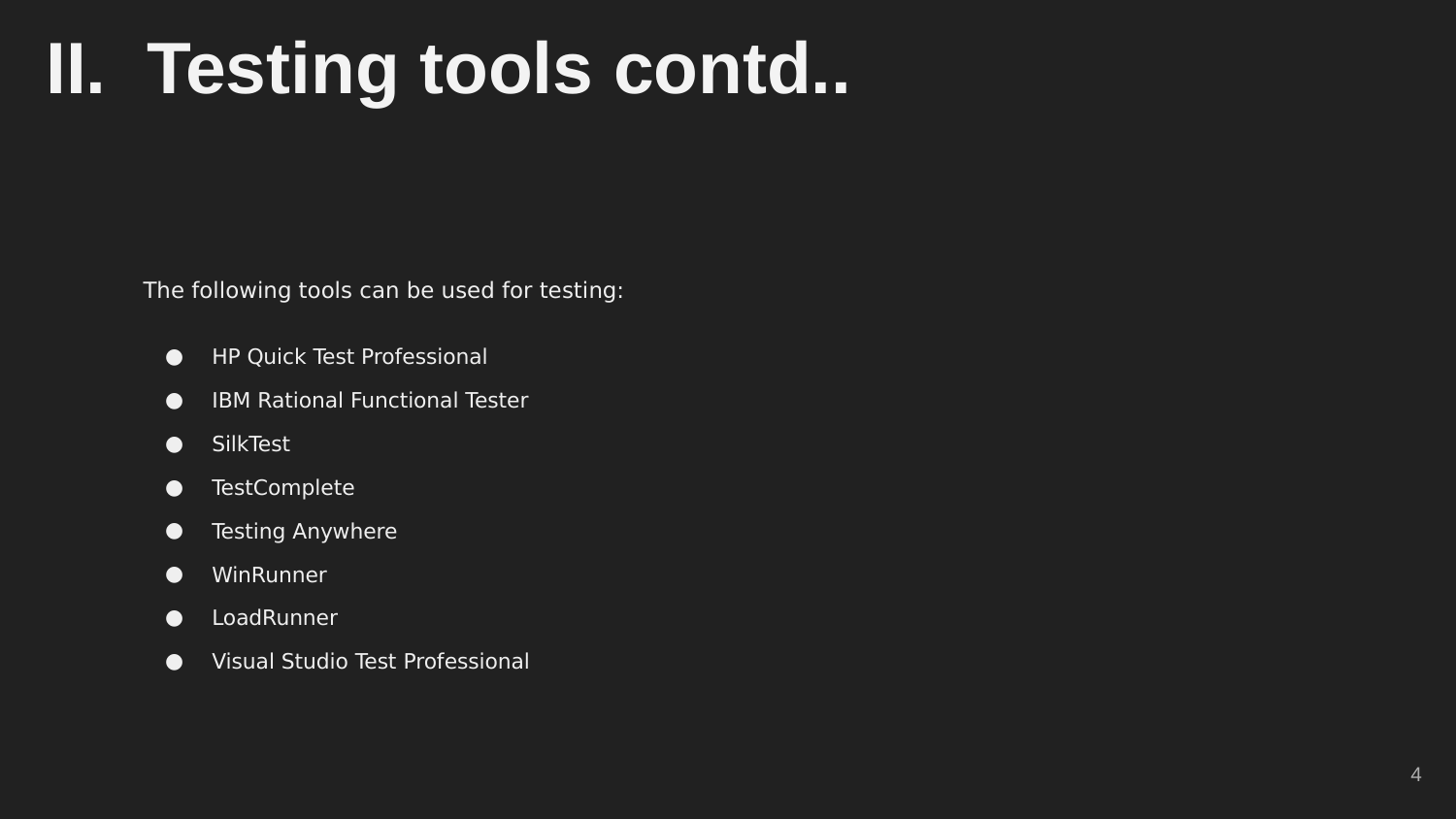

II.  Testing tools contd..

The following tools can be used for testing:
HP Quick Test Professional
IBM Rational Functional Tester
SilkTest
TestComplete
Testing Anywhere
WinRunner
LoadRunner
Visual Studio Test Professional

4